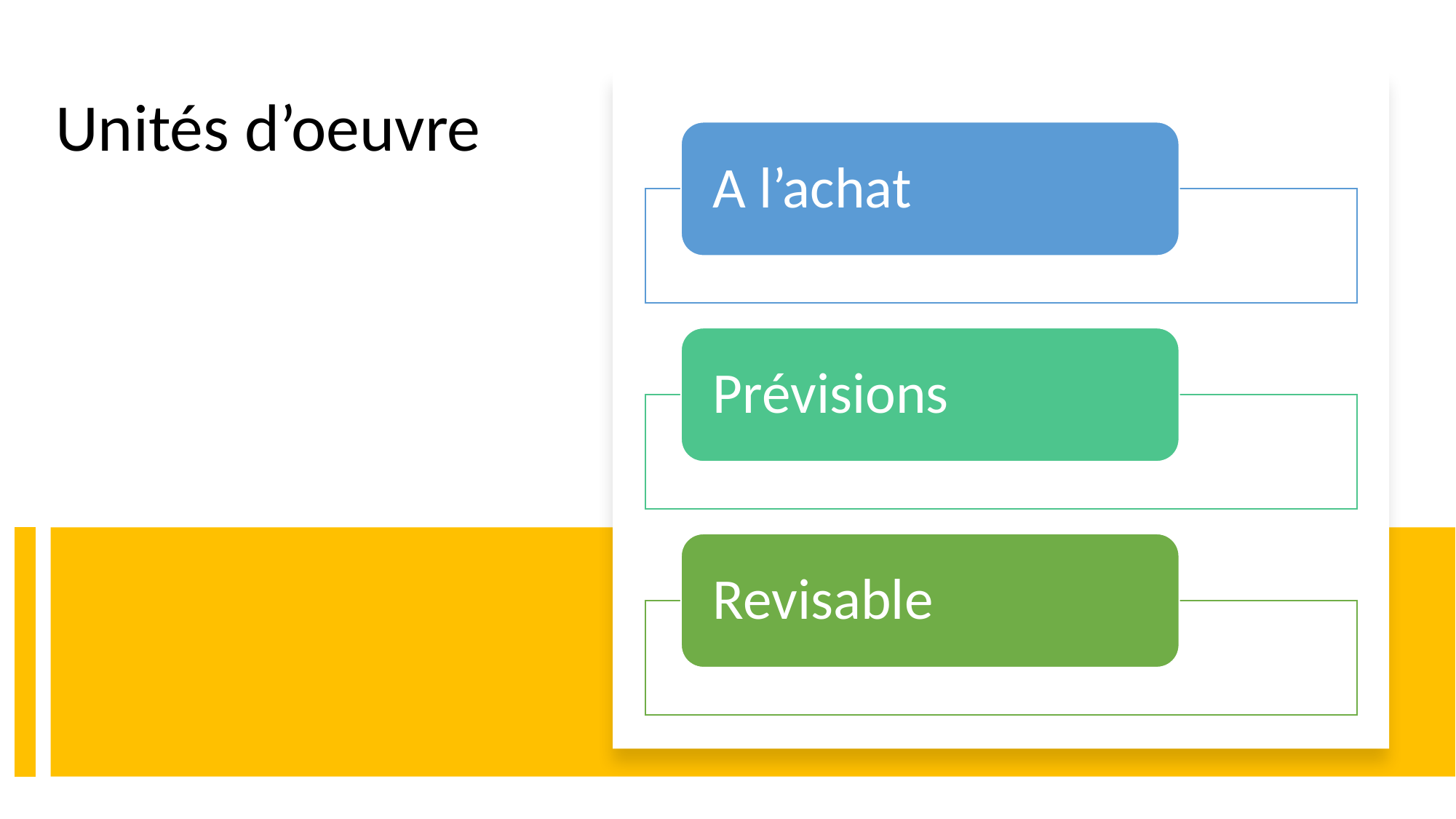

# Unités d’oeuvre
A l’achat
Prévisions
Revisable